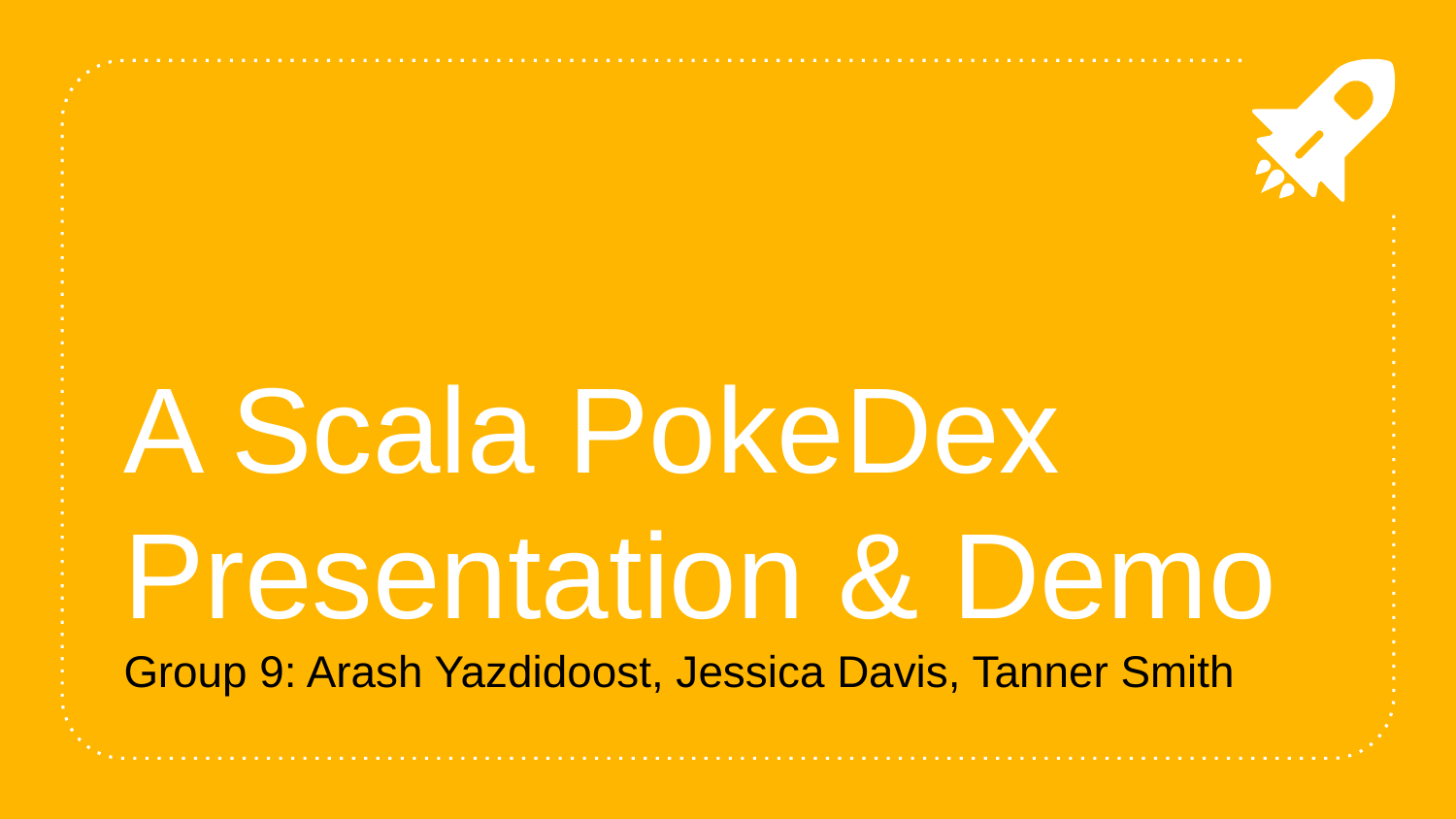

# A Scala PokeDex Presentation & Demo
Group 9: Arash Yazdidoost, Jessica Davis, Tanner Smith